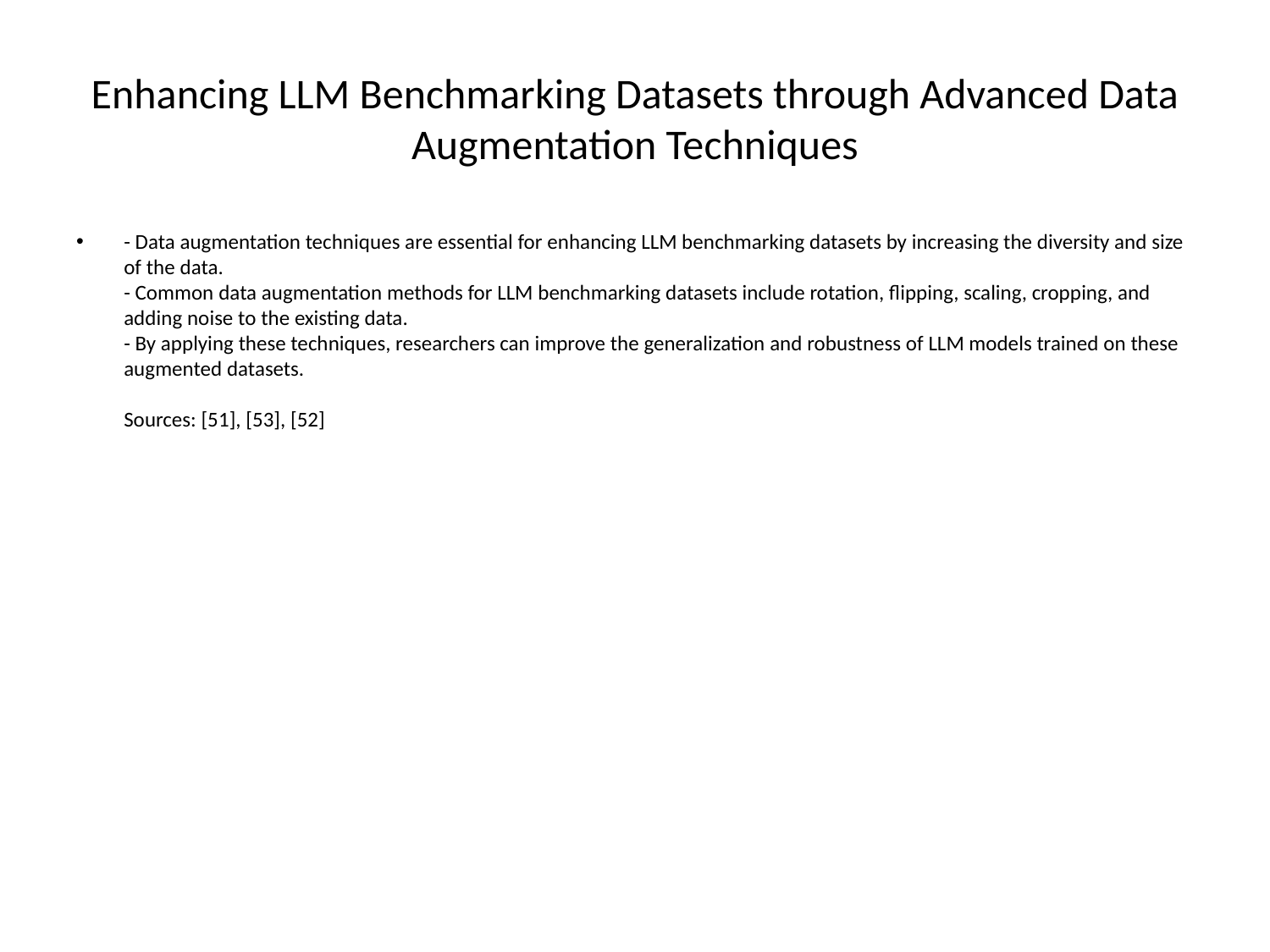

# Enhancing LLM Benchmarking Datasets through Advanced Data Augmentation Techniques
- Data augmentation techniques are essential for enhancing LLM benchmarking datasets by increasing the diversity and size of the data.
- Common data augmentation methods for LLM benchmarking datasets include rotation, flipping, scaling, cropping, and adding noise to the existing data.
- By applying these techniques, researchers can improve the generalization and robustness of LLM models trained on these augmented datasets.
Sources: [51], [53], [52]